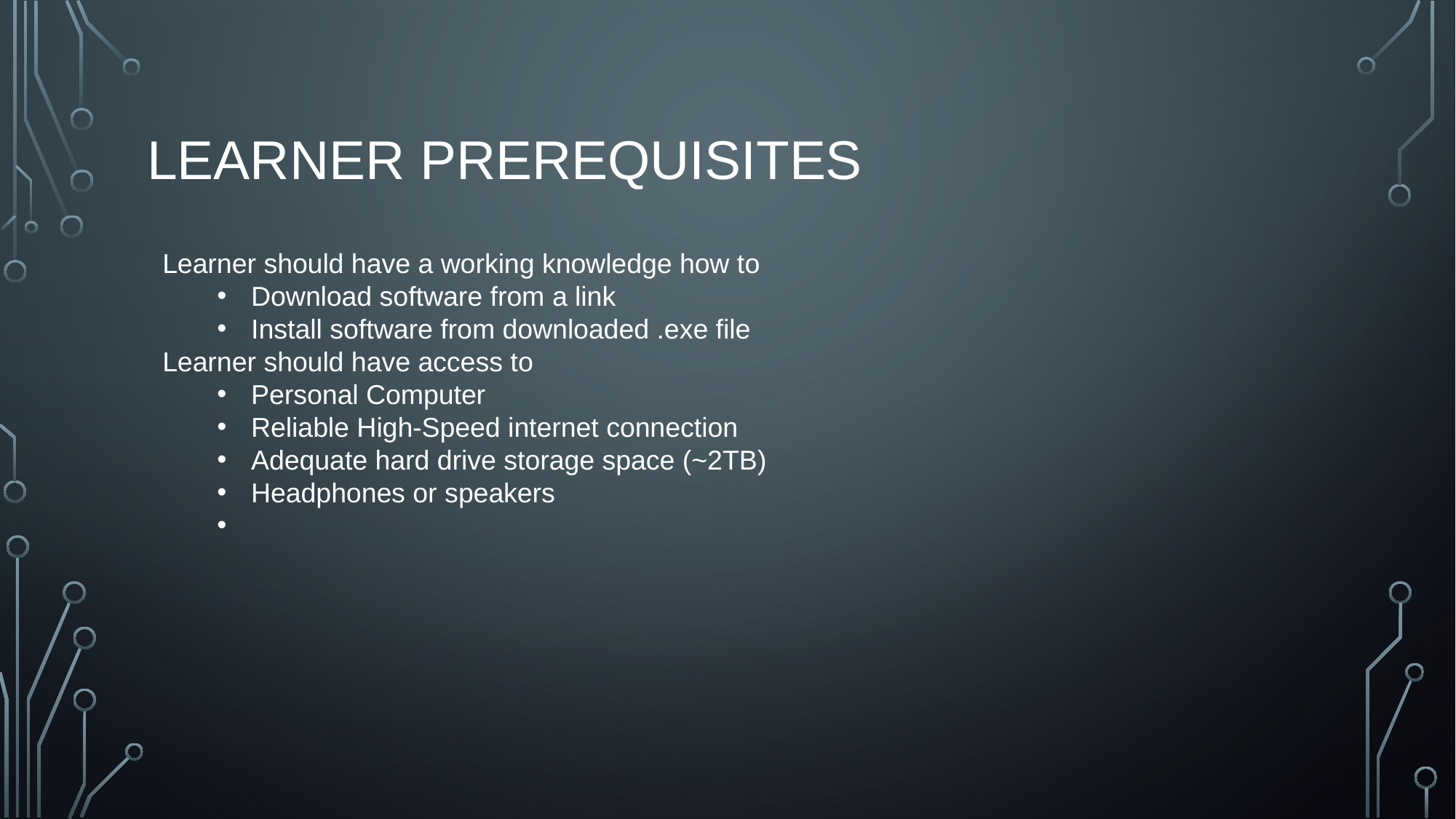

# Learner prerequisites
Learner should have a working knowledge how to
Download software from a link
Install software from downloaded .exe file
Learner should have access to
Personal Computer
Reliable High-Speed internet connection
Adequate hard drive storage space (~2TB)
Headphones or speakers